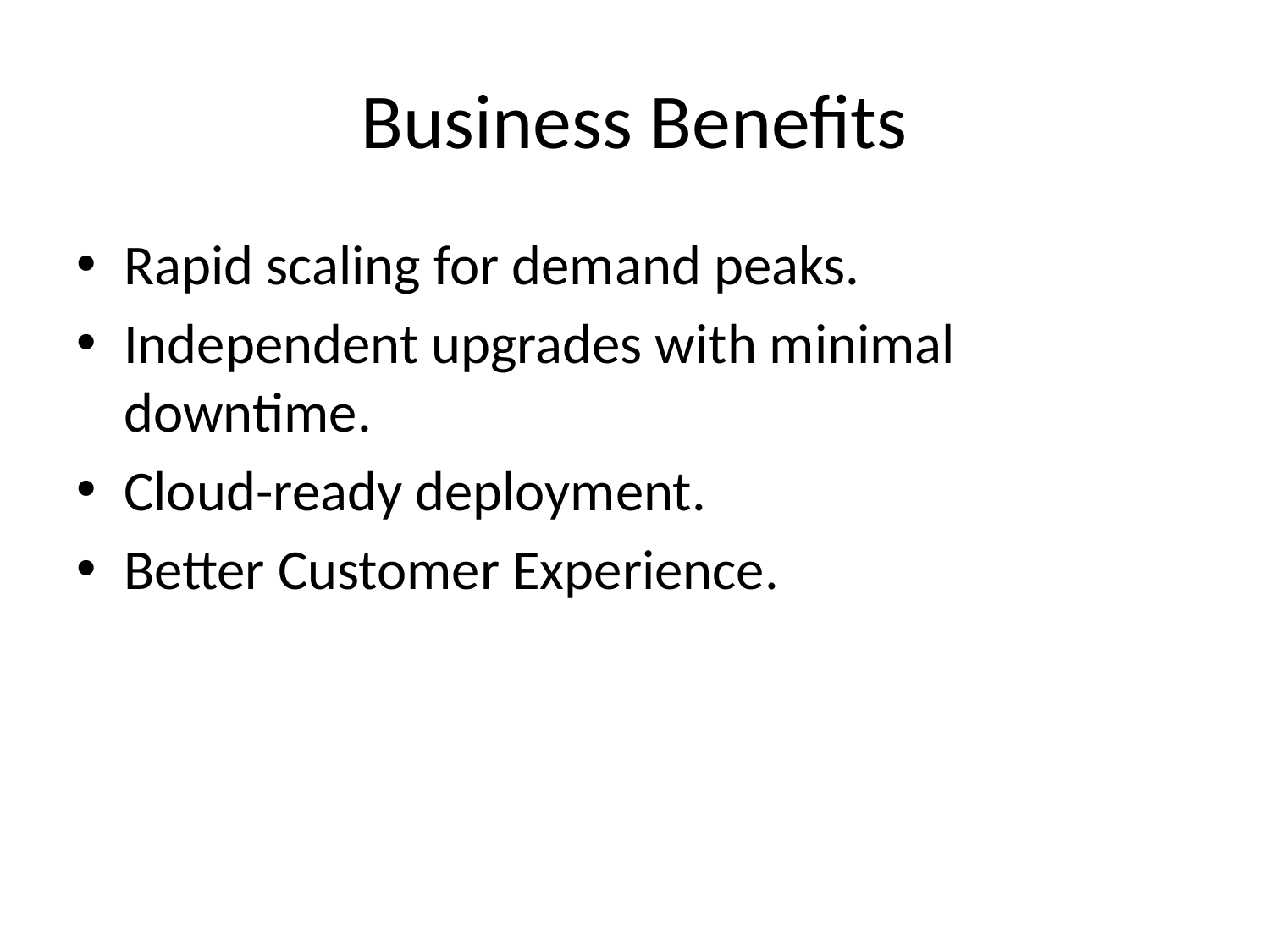

# Business Benefits
Rapid scaling for demand peaks.
Independent upgrades with minimal downtime.
Cloud-ready deployment.
Better Customer Experience.